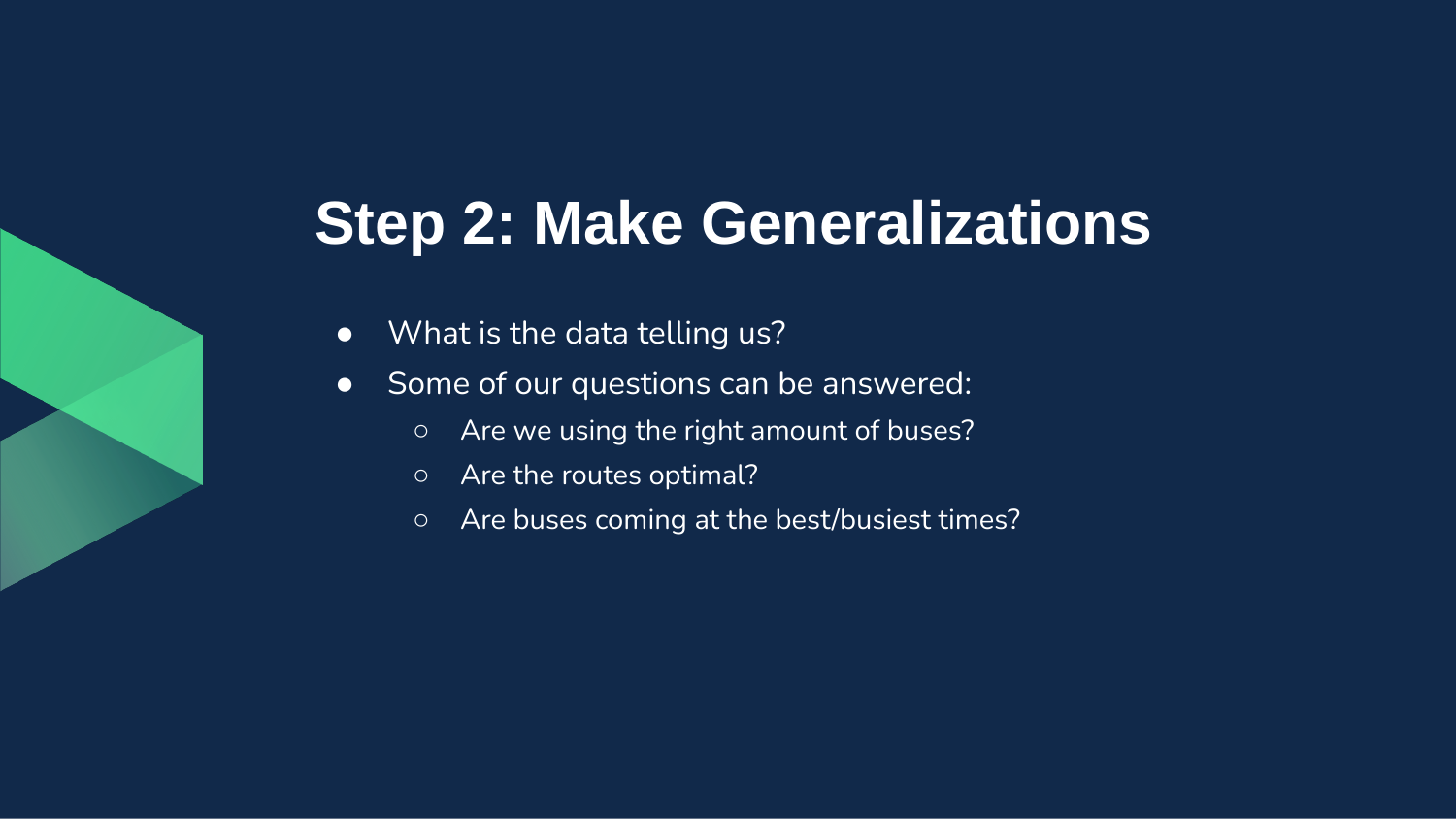

# Step 2: Make Generalizations
What is the data telling us?
Some of our questions can be answered:
Are we using the right amount of buses?
Are the routes optimal?
Are buses coming at the best/busiest times?